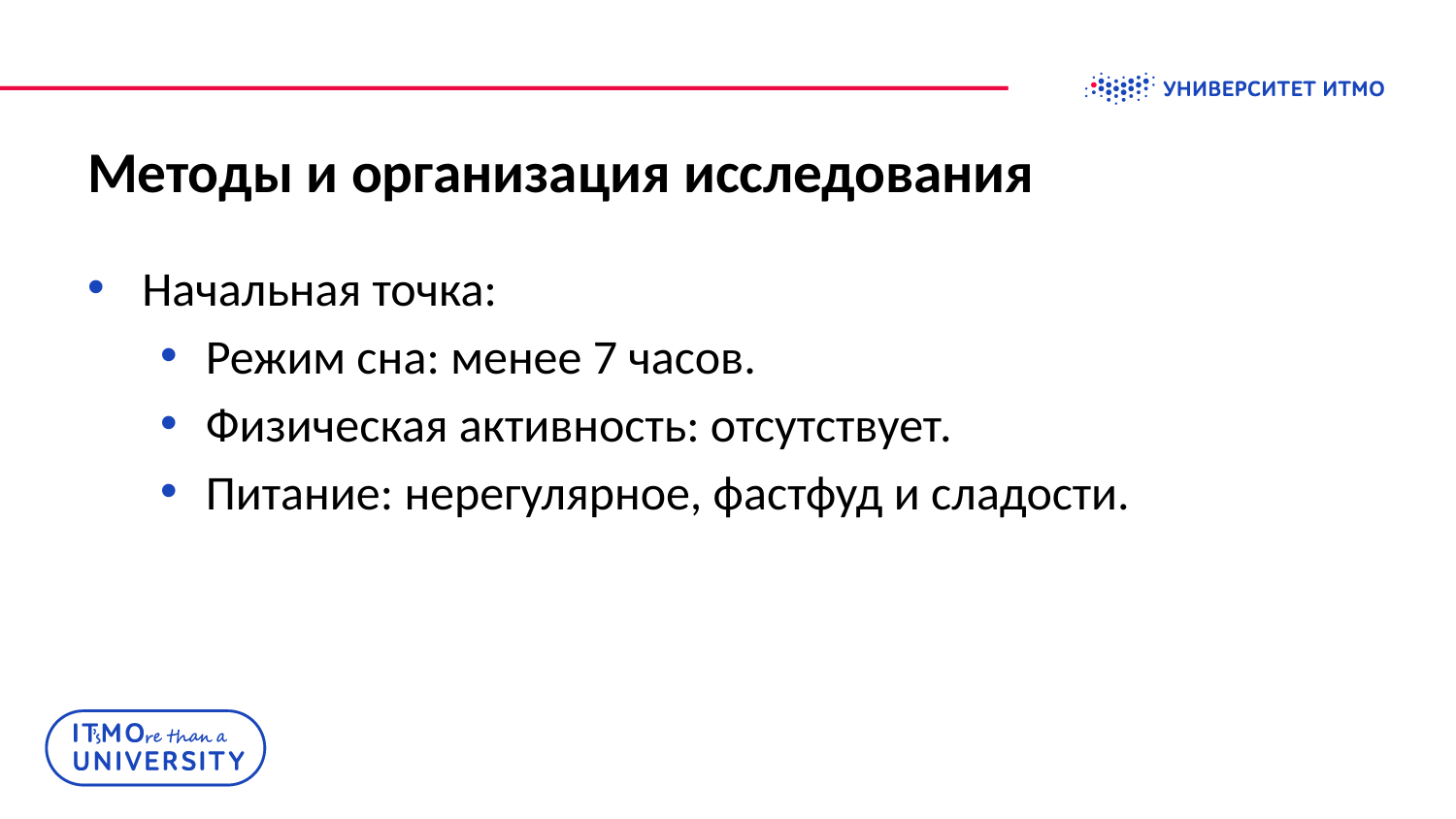

# Методы и организация исследования
Начальная точка:
Режим сна: менее 7 часов.
Физическая активность: отсутствует.
Питание: нерегулярное, фастфуд и сладости.